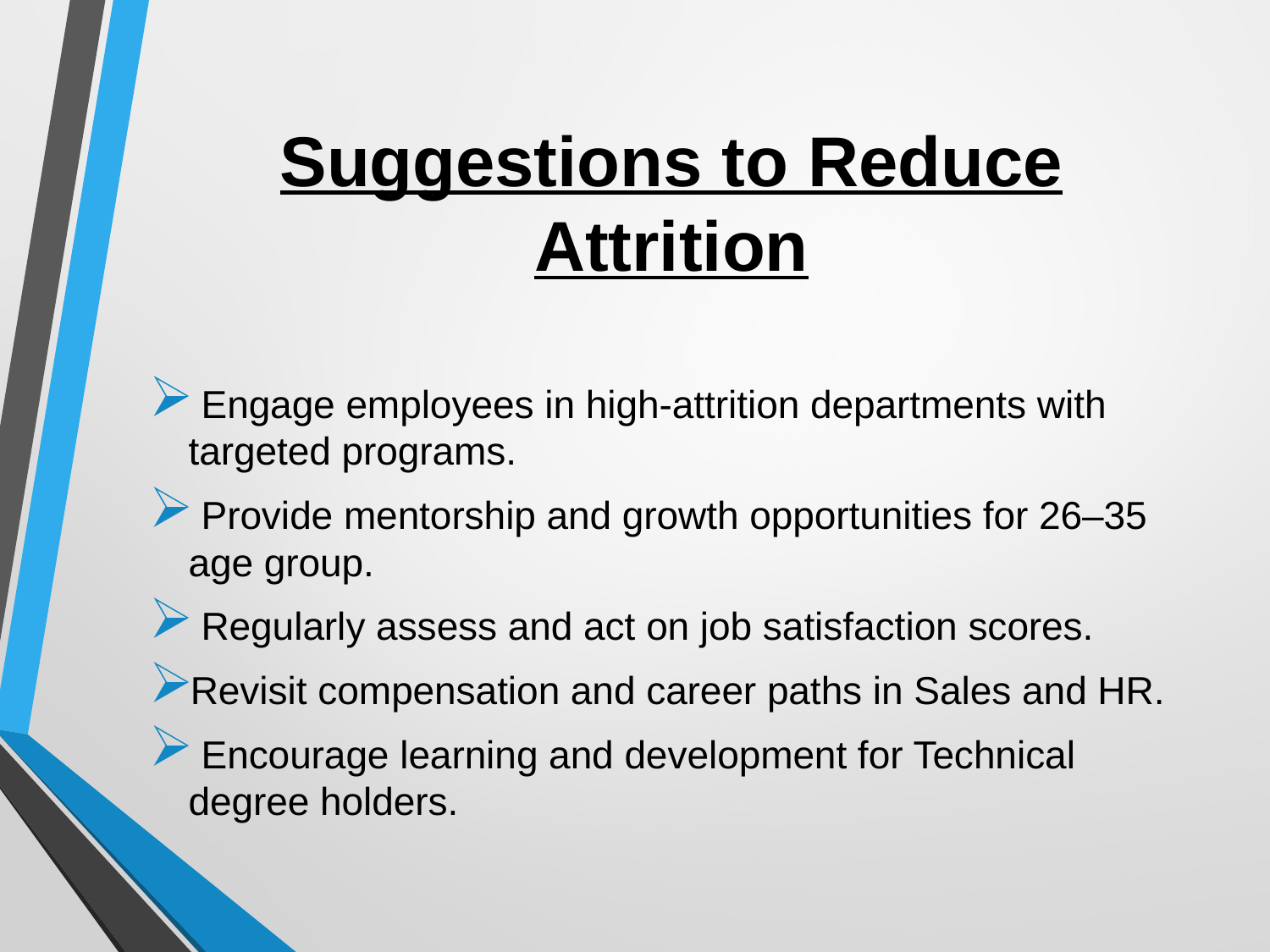

# Suggestions to Reduce Attrition
 Engage employees in high-attrition departments with targeted programs.
 Provide mentorship and growth opportunities for 26–35 age group.
 Regularly assess and act on job satisfaction scores.
Revisit compensation and career paths in Sales and HR.
 Encourage learning and development for Technical degree holders.